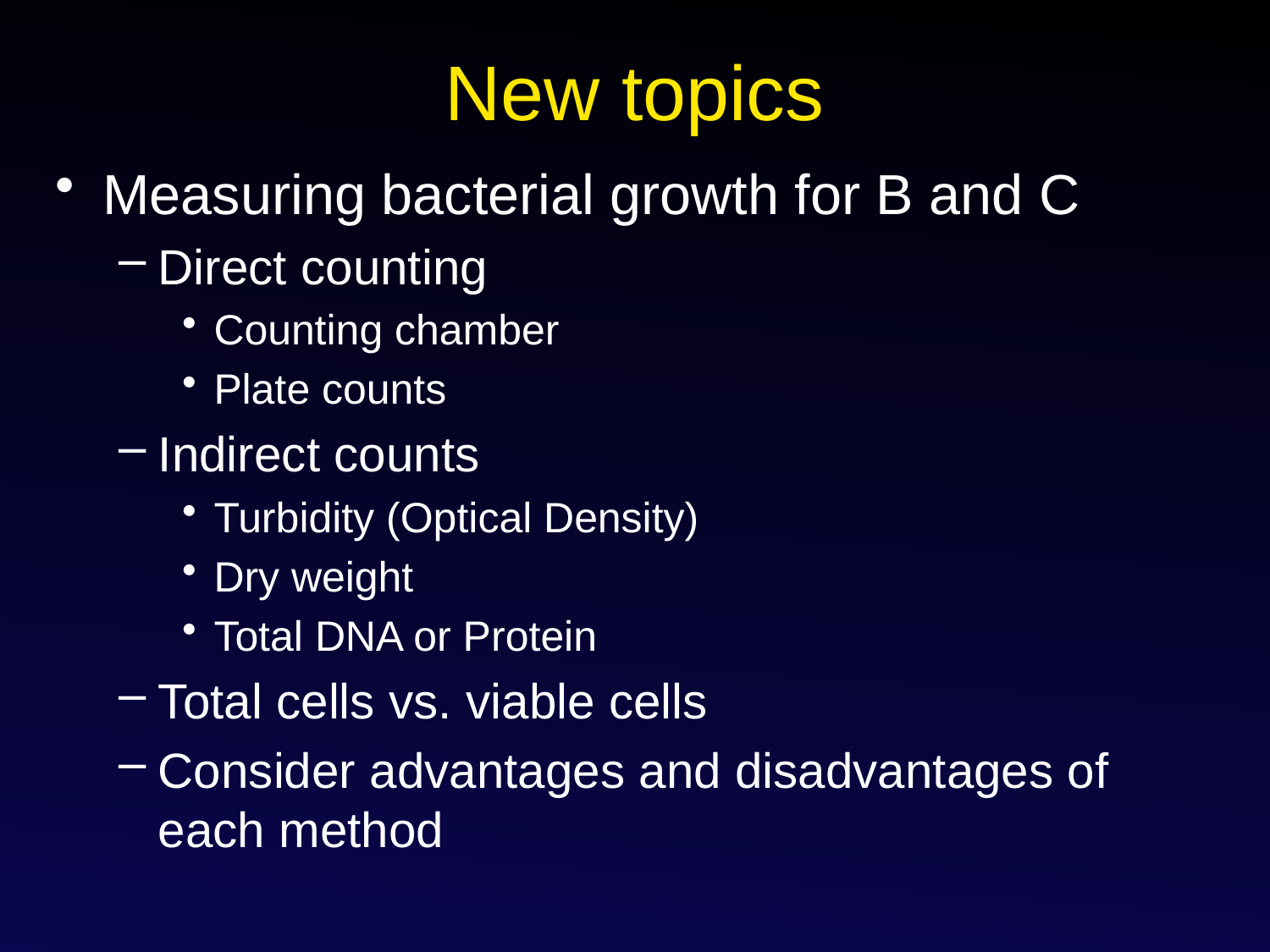

# New topics
Measuring bacterial growth for B and C
Direct counting
Counting chamber
Plate counts
Indirect counts
Turbidity (Optical Density)
Dry weight
Total DNA or Protein
Total cells vs. viable cells
Consider advantages and disadvantages of each method